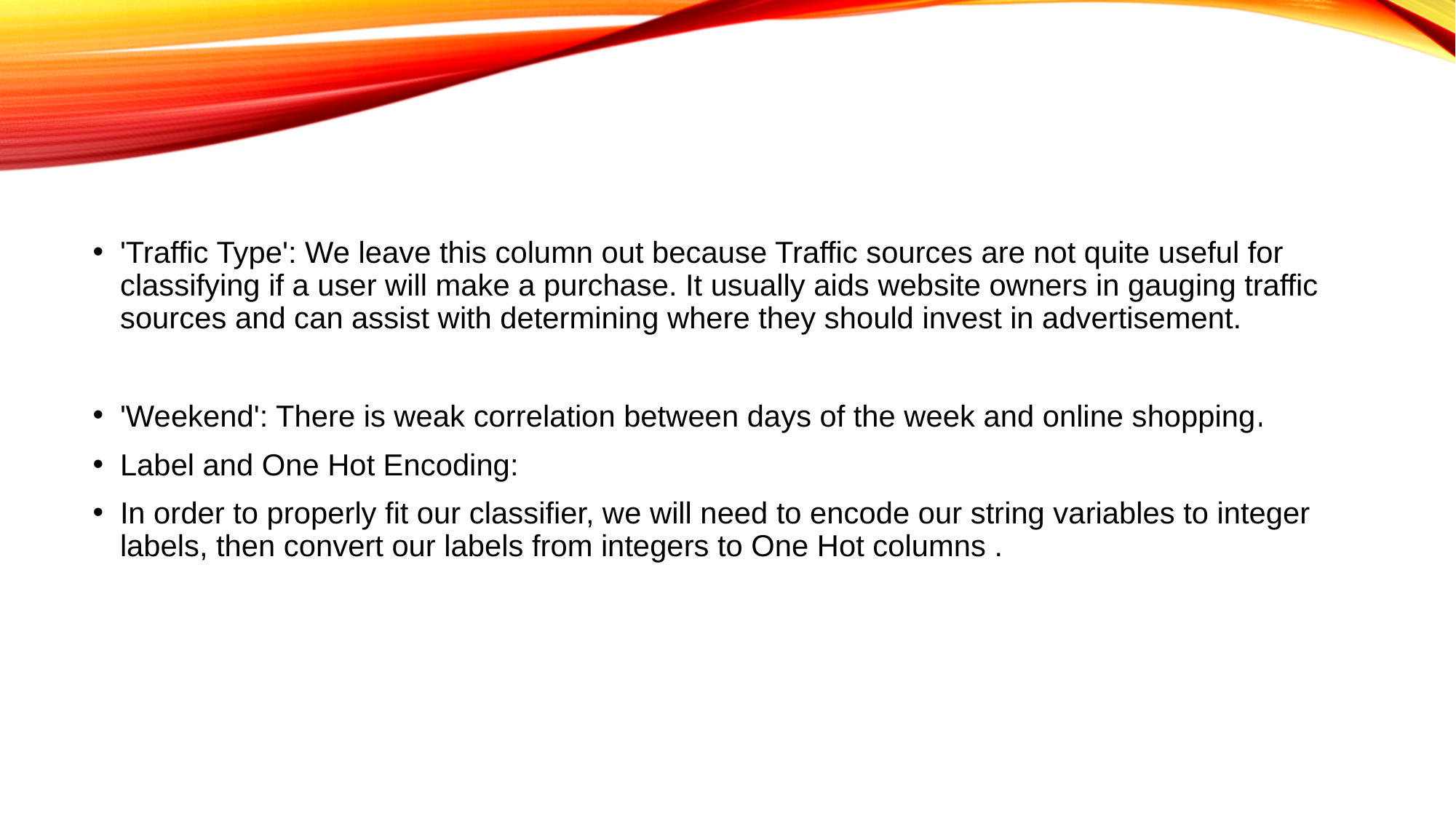

'Traffic Type': We leave this column out because Traffic sources are not quite useful for classifying if a user will make a purchase. It usually aids website owners in gauging traffic sources and can assist with determining where they should invest in advertisement.

'Weekend': There is weak correlation between days of the week and online shopping.
Label and One Hot Encoding:
In order to properly fit our classifier, we will need to encode our string variables to integer labels, then convert our labels from integers to One Hot columns .